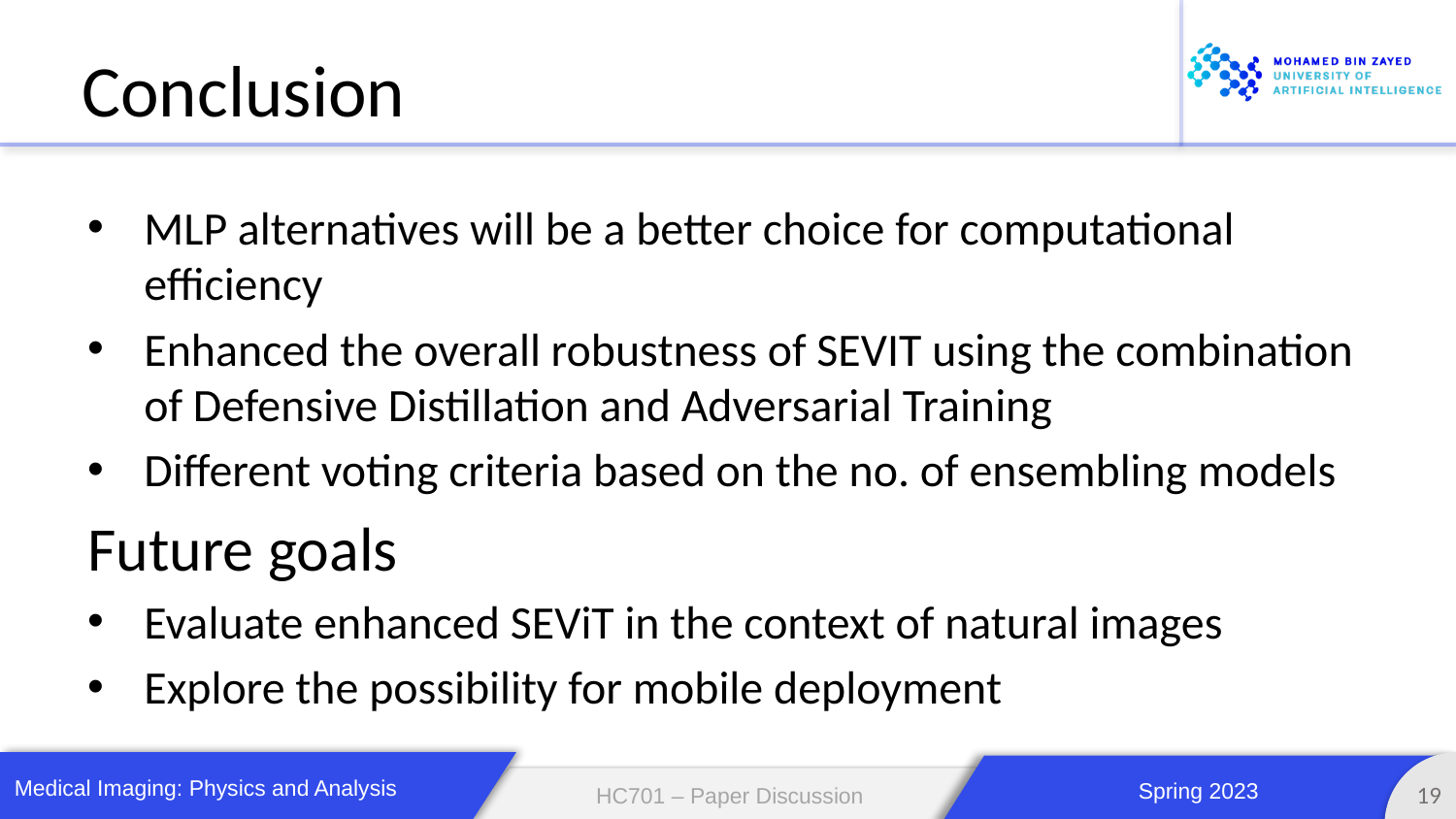

# Conclusion
MLP alternatives will be a better choice for computational efficiency
Enhanced the overall robustness of SEVIT using the combination of Defensive Distillation and Adversarial Training
Different voting criteria based on the no. of ensembling models
Future goals
Evaluate enhanced SEViT in the context of natural images
Explore the possibility for mobile deployment